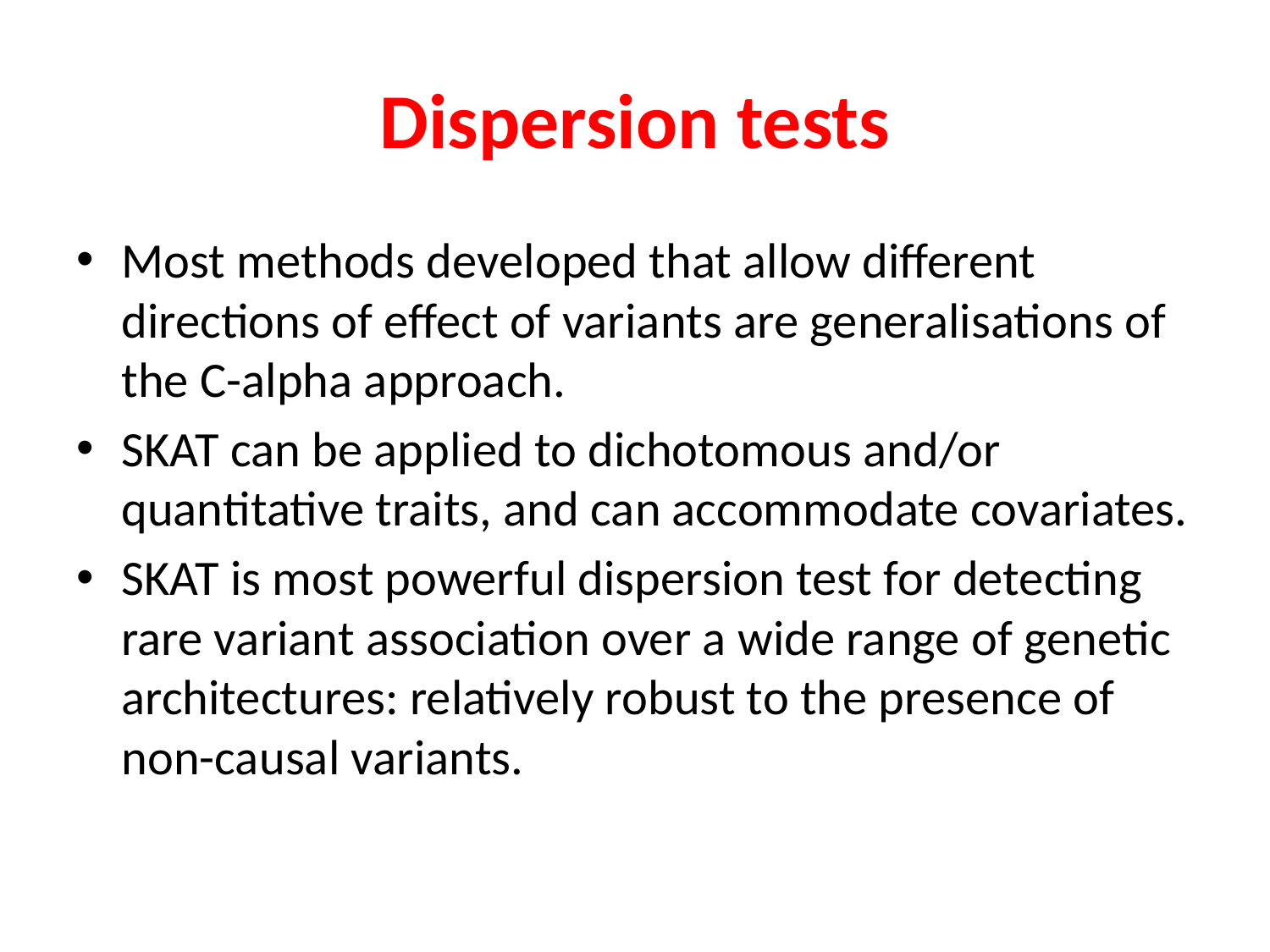

# Dispersion tests
Most methods developed that allow different directions of effect of variants are generalisations of the C-alpha approach.
SKAT can be applied to dichotomous and/or quantitative traits, and can accommodate covariates.
SKAT is most powerful dispersion test for detecting rare variant association over a wide range of genetic architectures: relatively robust to the presence of non-causal variants.